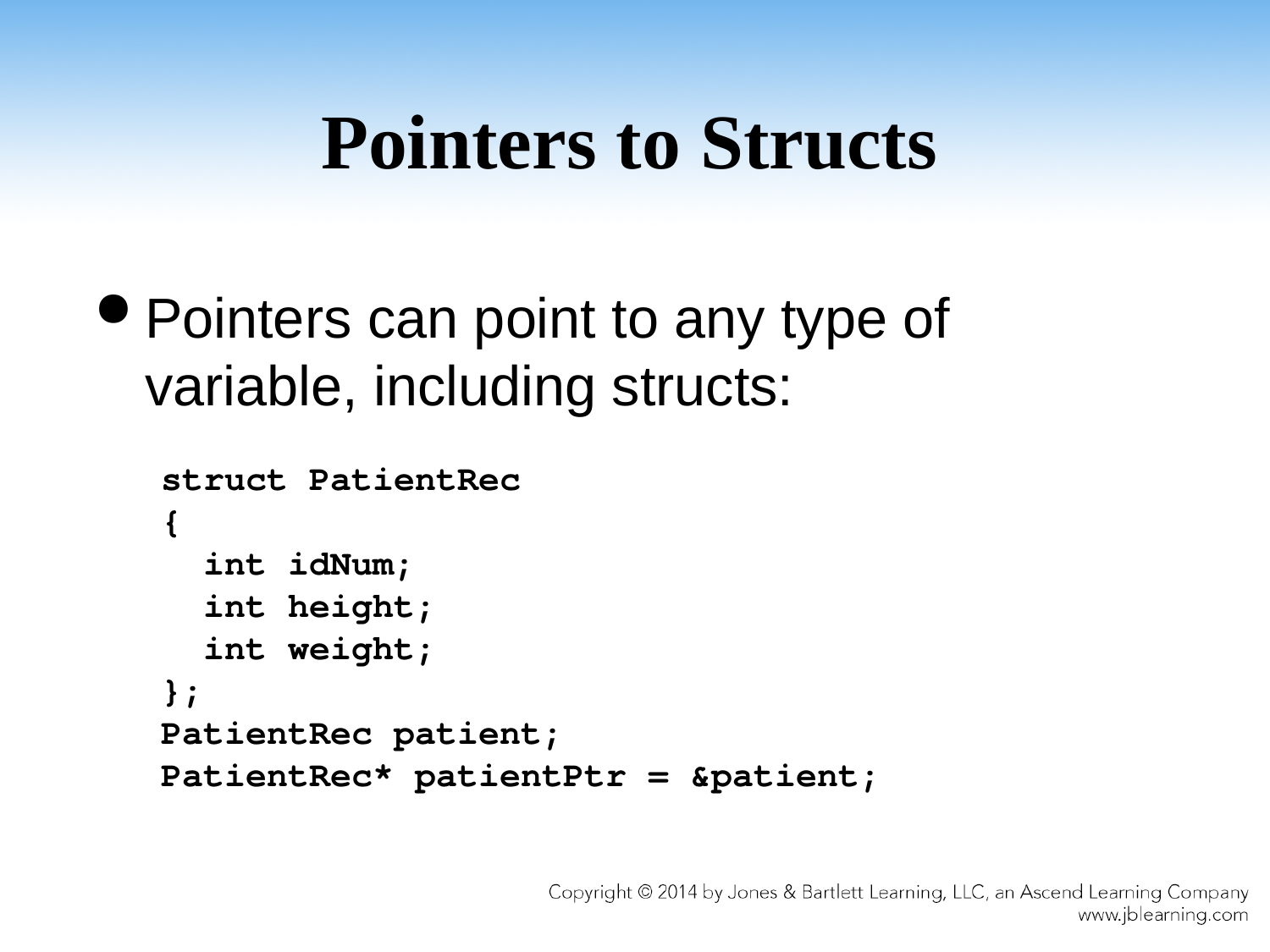

# Pointers to Structs
Pointers can point to any type of variable, including structs:
struct PatientRec
{
  int idNum;
  int height;
  int weight;
};
PatientRec patient;
PatientRec* patientPtr = &patient;